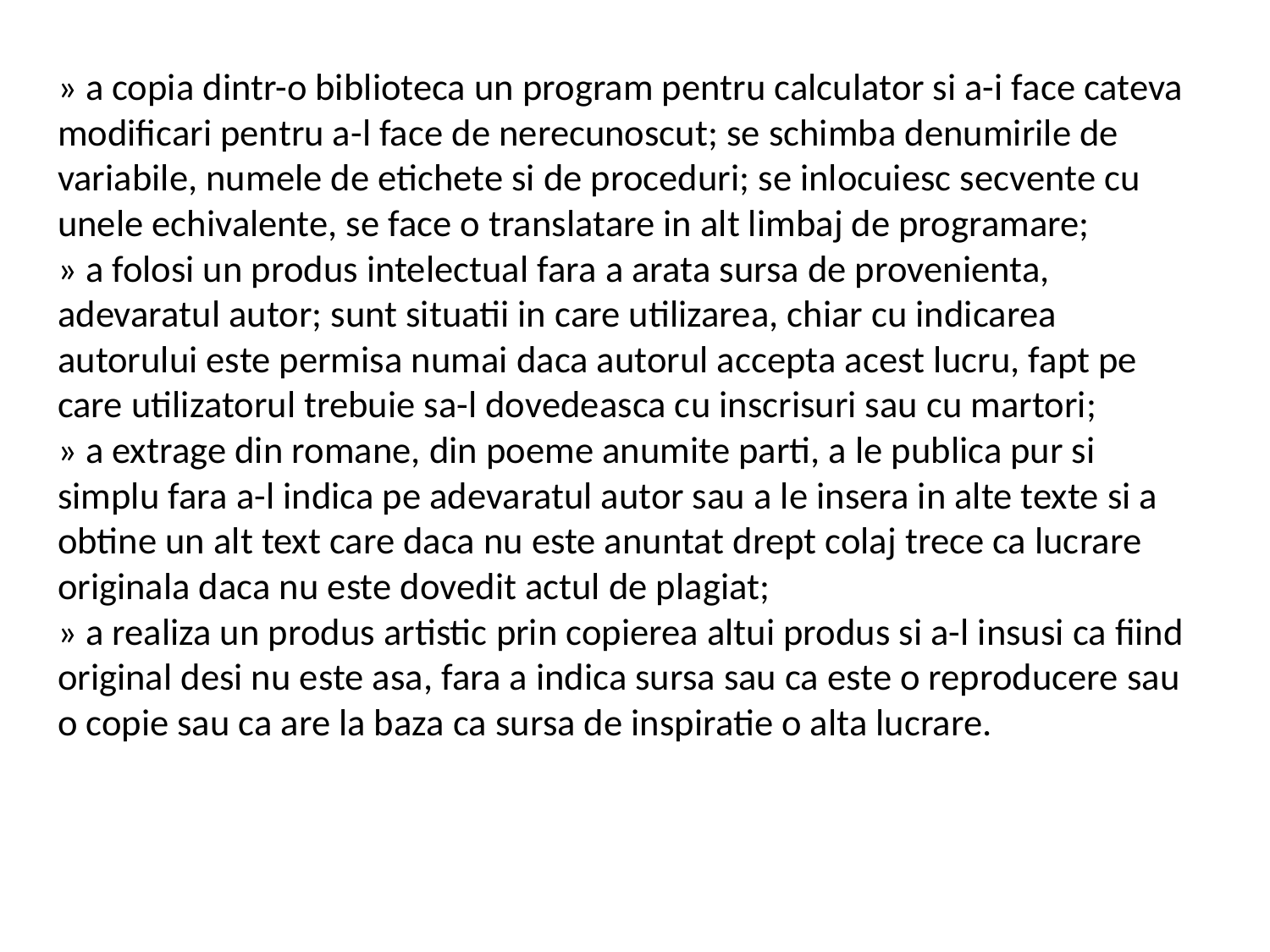

» a copia dintr-o biblioteca un program pentru calculator si a-i face cateva modificari pentru a-l face de nerecunoscut; se schimba denumirile de variabile, numele de etichete si de proceduri; se inlocuiesc secvente cu unele echivalente, se face o translatare in alt limbaj de programare; 
» a folosi un produs intelectual fara a arata sursa de provenienta, adevaratul autor; sunt situatii in care utilizarea, chiar cu indicarea autorului este permisa numai daca autorul accepta acest lucru, fapt pe care utilizatorul trebuie sa-l dovedeasca cu inscrisuri sau cu martori; 
» a extrage din romane, din poeme anumite parti, a le publica pur si simplu fara a-l indica pe adevaratul autor sau a le insera in alte texte si a obtine un alt text care daca nu este anuntat drept colaj trece ca lucrare originala daca nu este dovedit actul de plagiat; 
» a realiza un produs artistic prin copierea altui produs si a-l insusi ca fiind original desi nu este asa, fara a indica sursa sau ca este o reproducere sau o copie sau ca are la baza ca sursa de inspiratie o alta lucrare.